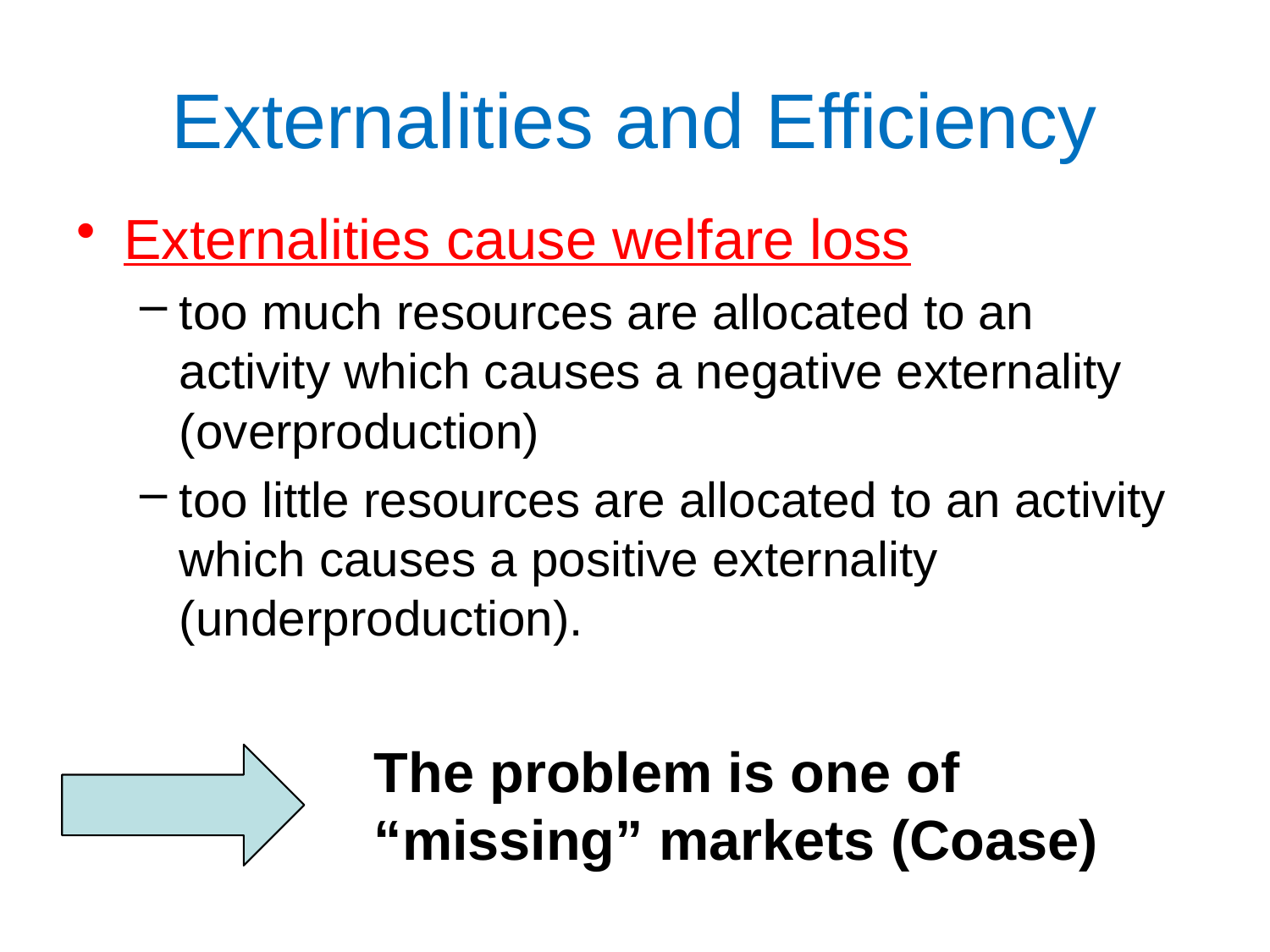

# Externalities and Efficiency
Externalities cause welfare loss
too much resources are allocated to an activity which causes a negative externality (overproduction)
too little resources are allocated to an activity which causes a positive externality (underproduction).
The problem is one of “missing” markets (Coase)